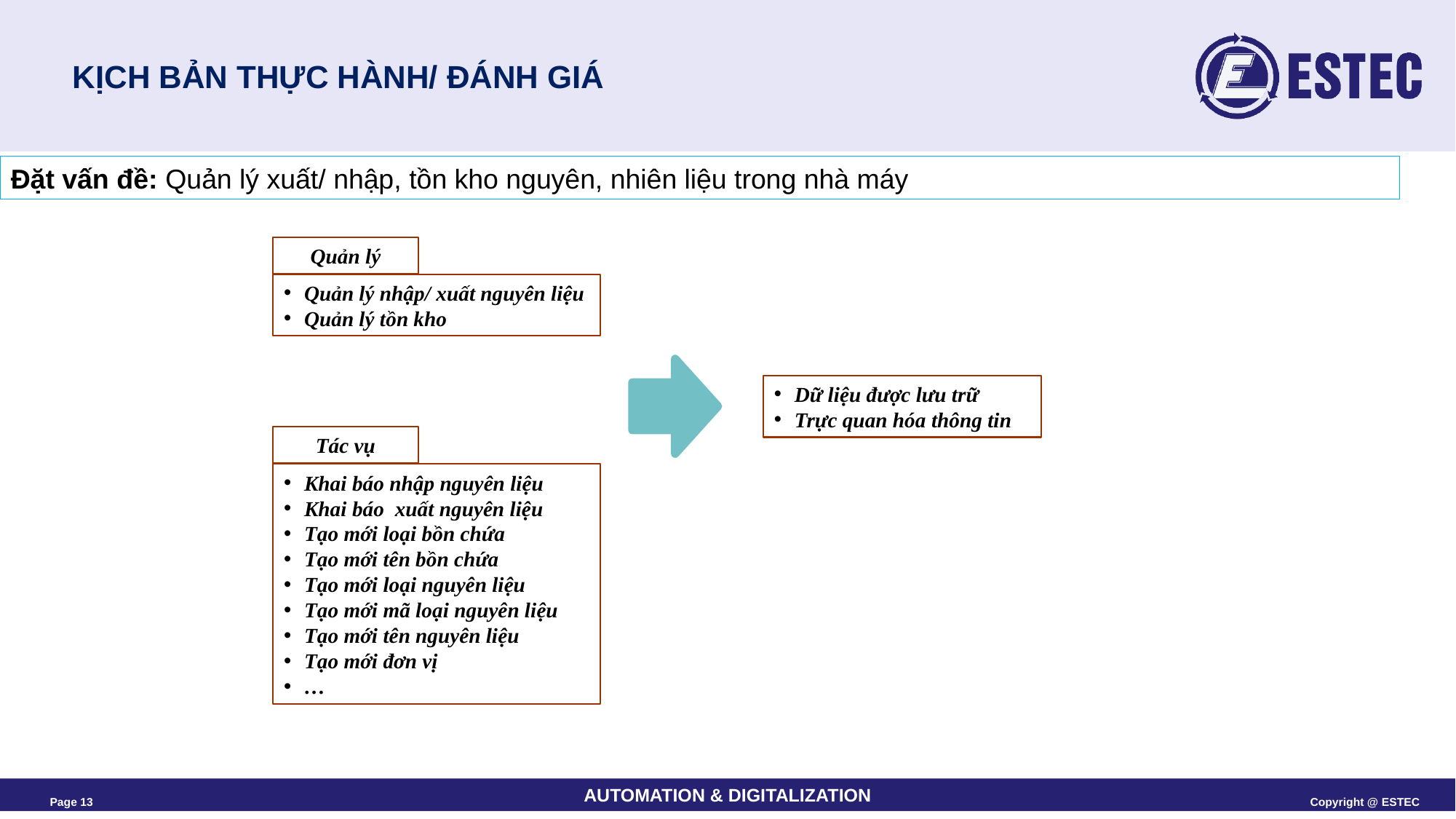

# KỊCH BẢN THỰC HÀNH/ ĐÁNH GIÁ
Đặt vấn đề: Quản lý xuất/ nhập, tồn kho nguyên, nhiên liệu trong nhà máy
Quản lý
Quản lý nhập/ xuất nguyên liệu
Quản lý tồn kho

Dữ liệu được lưu trữ
Trực quan hóa thông tin
Tác vụ
Khai báo nhập nguyên liệu
Khai báo  xuất nguyên liệu
Tạo mới loại bồn chứa
Tạo mới tên bồn chứa
Tạo mới loại nguyên liệu
Tạo mới mã loại nguyên liệu
Tạo mới tên nguyên liệu
Tạo mới đơn vị
…